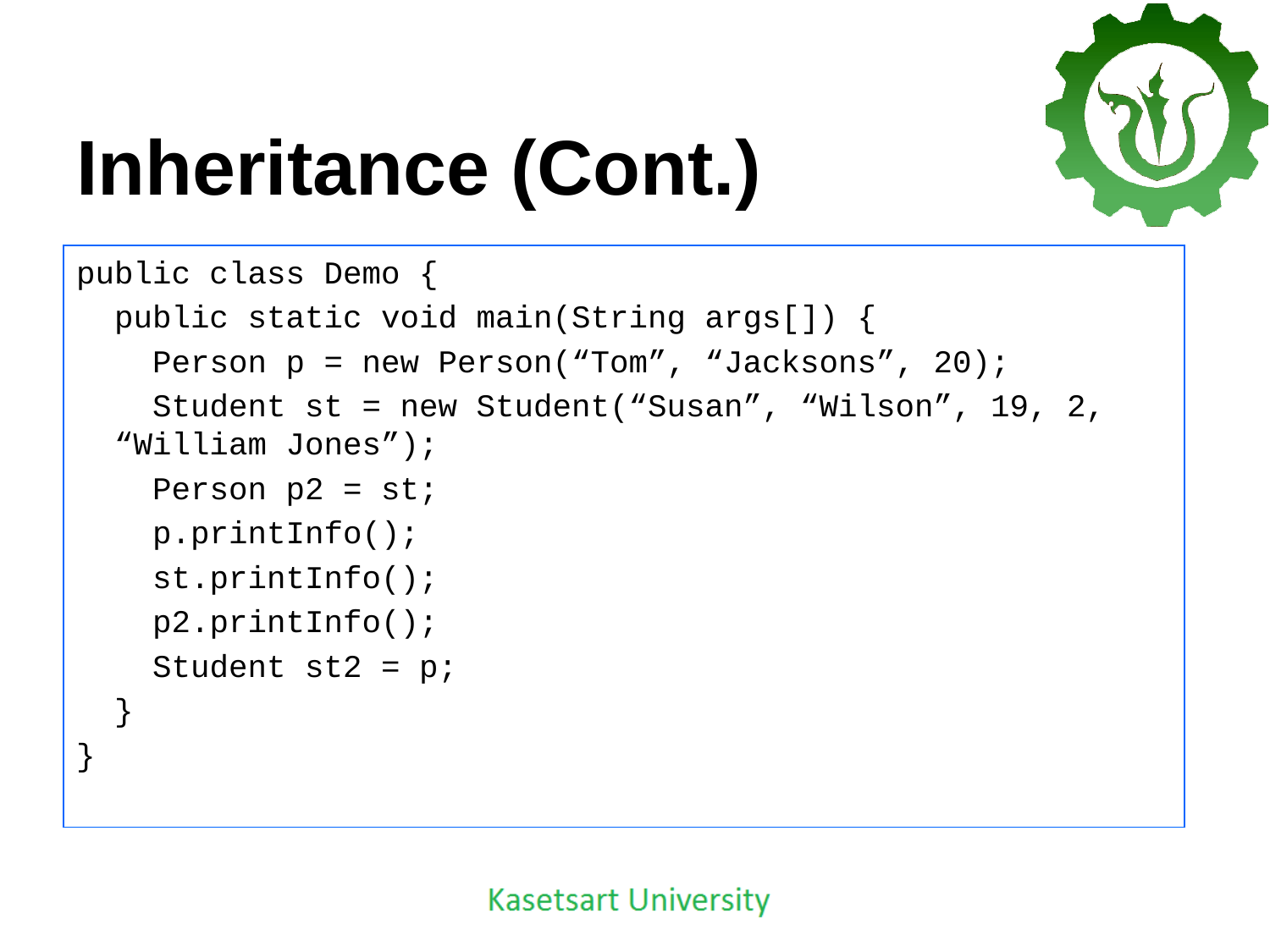

# Inheritance (Cont.)
public class Demo {
	public static void main(String args[]) {
	  Person p = new Person(“Tom”, “Jacksons”, 20);
	  Student st = new Student(“Susan”, “Wilson”, 19, 2, “William Jones”);
	  Person p2 = st;
    p.printInfo();
	  st.printInfo();
	  p2.printInfo();
	  Student st2 = p;
  }
}